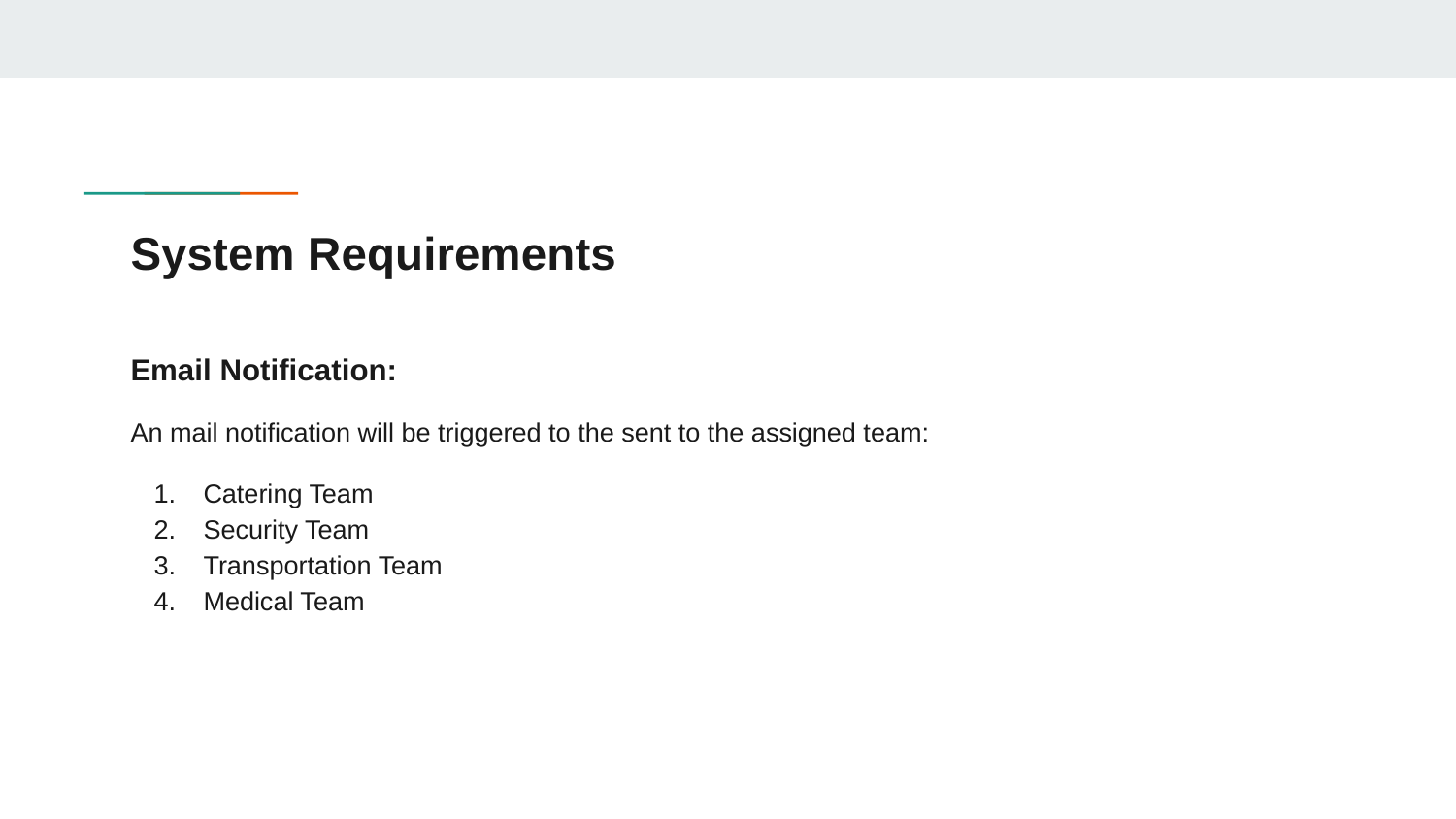

# System Requirements
Email Notification:
An mail notification will be triggered to the sent to the assigned team:
Catering Team
Security Team
Transportation Team
Medical Team